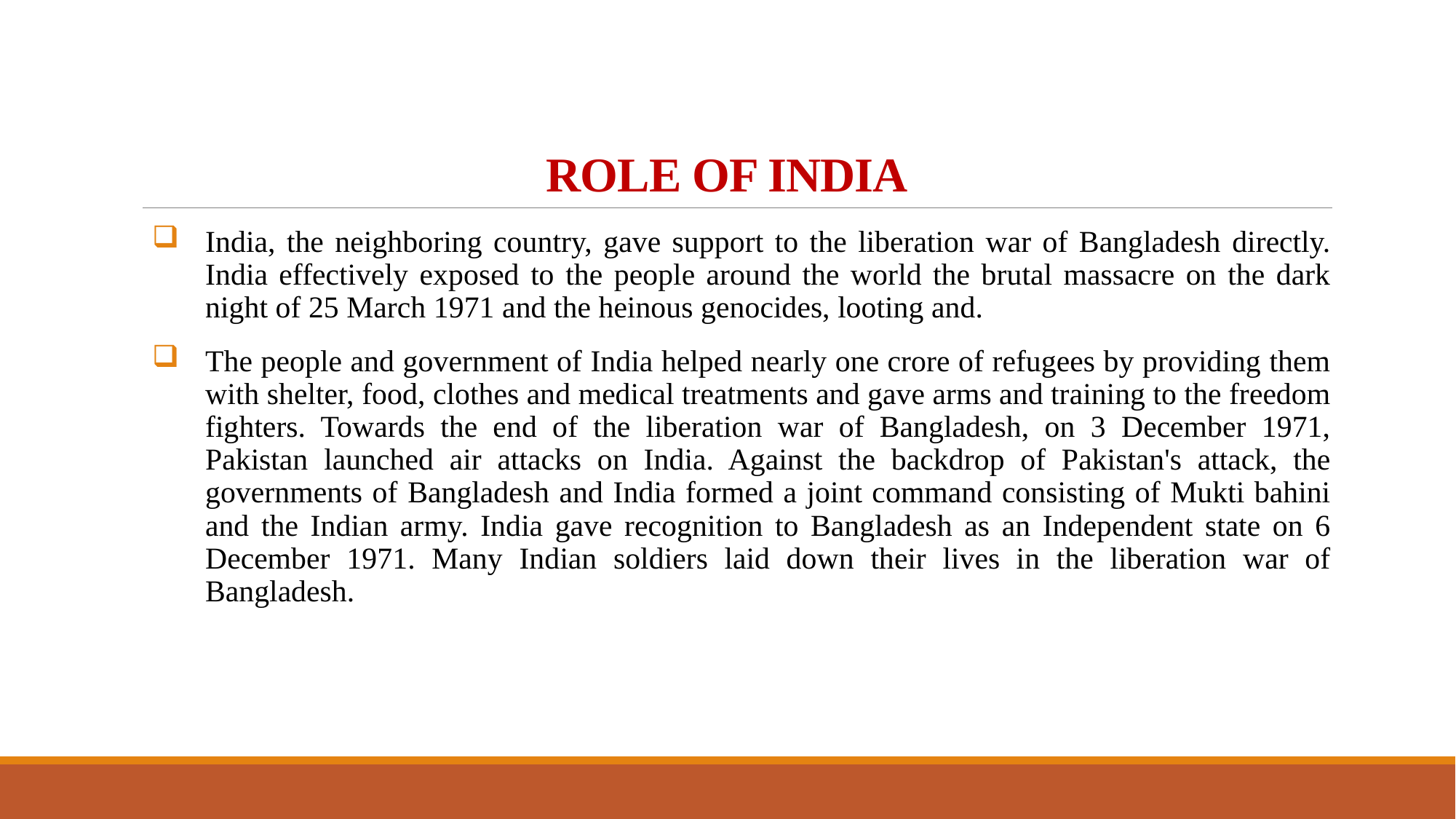

# ROLE OF INDIA
India, the neighboring country, gave support to the liberation war of Bangladesh directly. India effectively exposed to the people around the world the brutal massacre on the dark night of 25 March 1971 and the heinous genocides, looting and.
The people and government of India helped nearly one crore of refugees by providing them with shelter, food, clothes and medical treatments and gave arms and training to the freedom fighters. Towards the end of the liberation war of Bangladesh, on 3 December 1971, Pakistan launched air attacks on India. Against the backdrop of Pakistan's attack, the governments of Bangladesh and India formed a joint command consisting of Mukti bahini and the Indian army. India gave recognition to Bangladesh as an Independent state on 6 December 1971. Many Indian soldiers laid down their lives in the liberation war of Bangladesh.